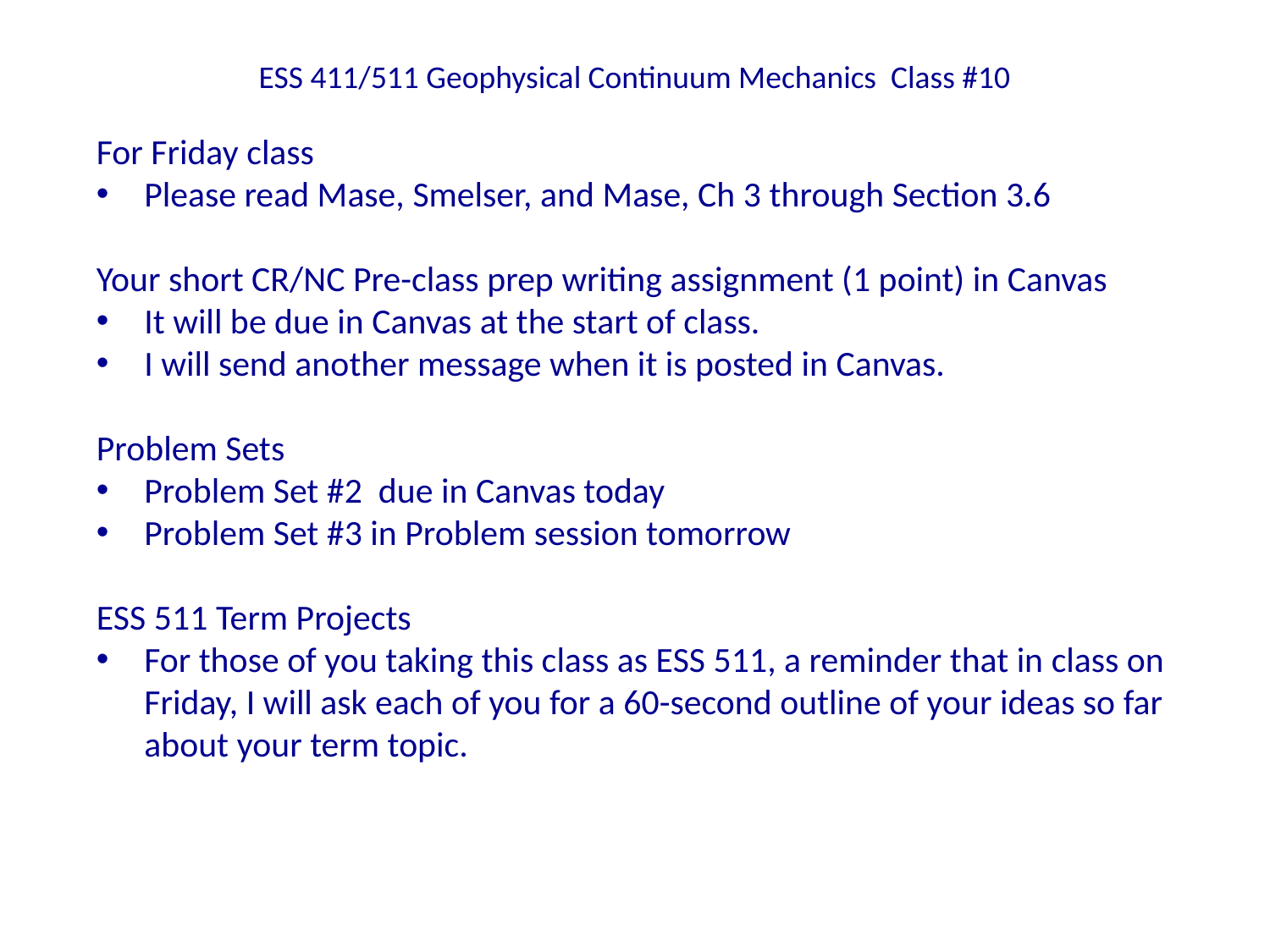

# ESS 411/511 Geophysical Continuum Mechanics  Class #10
For Friday class
Please read Mase, Smelser, and Mase, Ch 3 through Section 3.6

Your short CR/NC Pre-class prep writing assignment (1 point) in Canvas
It will be due in Canvas at the start of class.
I will send another message when it is posted in Canvas.

Problem Sets
Problem Set #2  due in Canvas today
Problem Set #3 in Problem session tomorrow

ESS 511 Term Projects
For those of you taking this class as ESS 511, a reminder that in class on Friday, I will ask each of you for a 60-second outline of your ideas so far about your term topic.